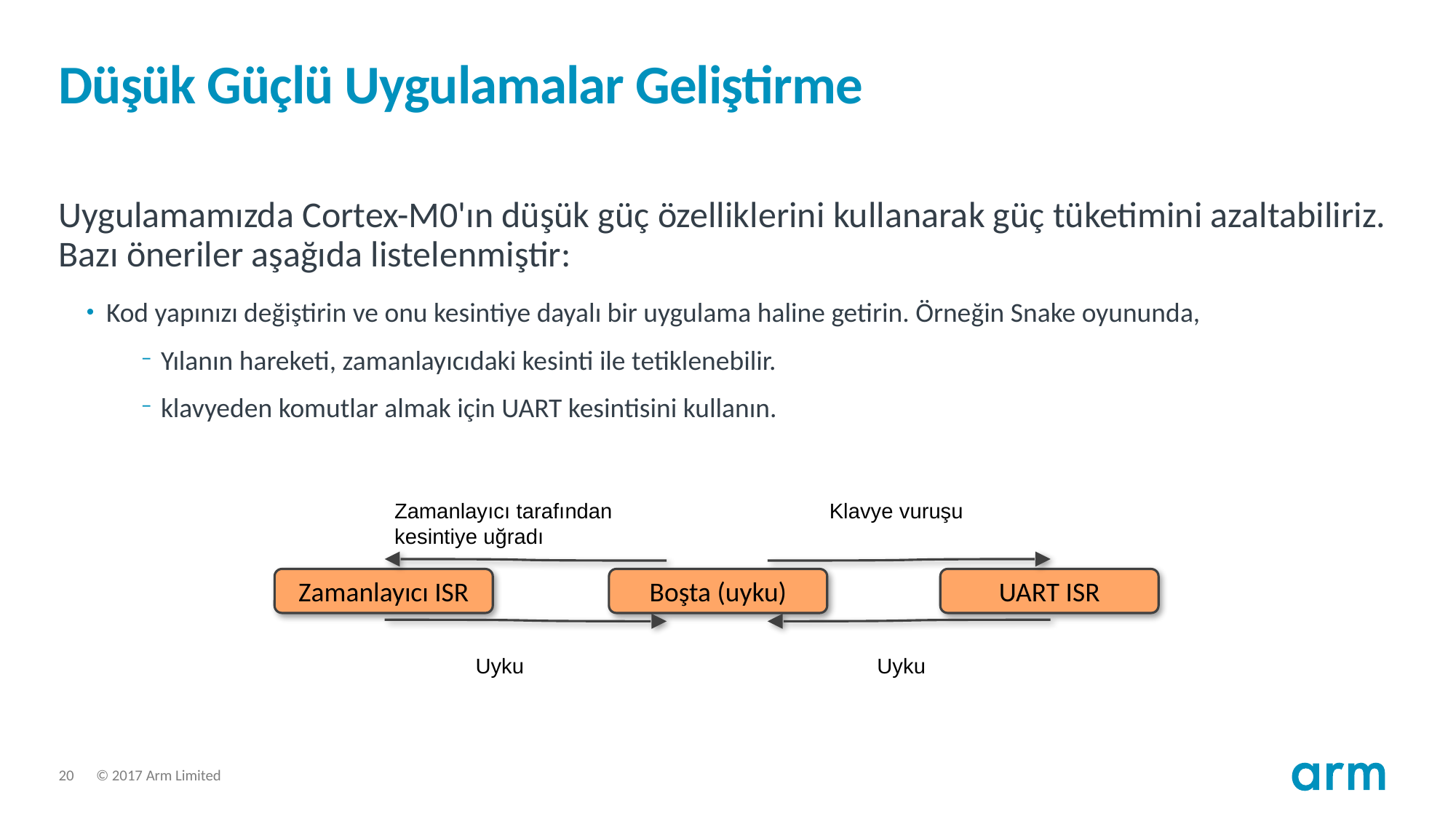

# Düşük Güçlü Uygulamalar Geliştirme
Uygulamamızda Cortex-M0'ın düşük güç özelliklerini kullanarak güç tüketimini azaltabiliriz. Bazı öneriler aşağıda listelenmiştir:
Kod yapınızı değiştirin ve onu kesintiye dayalı bir uygulama haline getirin. Örneğin Snake oyununda,
Yılanın hareketi, zamanlayıcıdaki kesinti ile tetiklenebilir.
klavyeden komutlar almak için UART kesintisini kullanın.
Zamanlayıcı tarafından kesintiye uğradı
Klavye vuruşu
Zamanlayıcı ISR
Boşta (uyku)
UART ISR
Uyku
Uyku